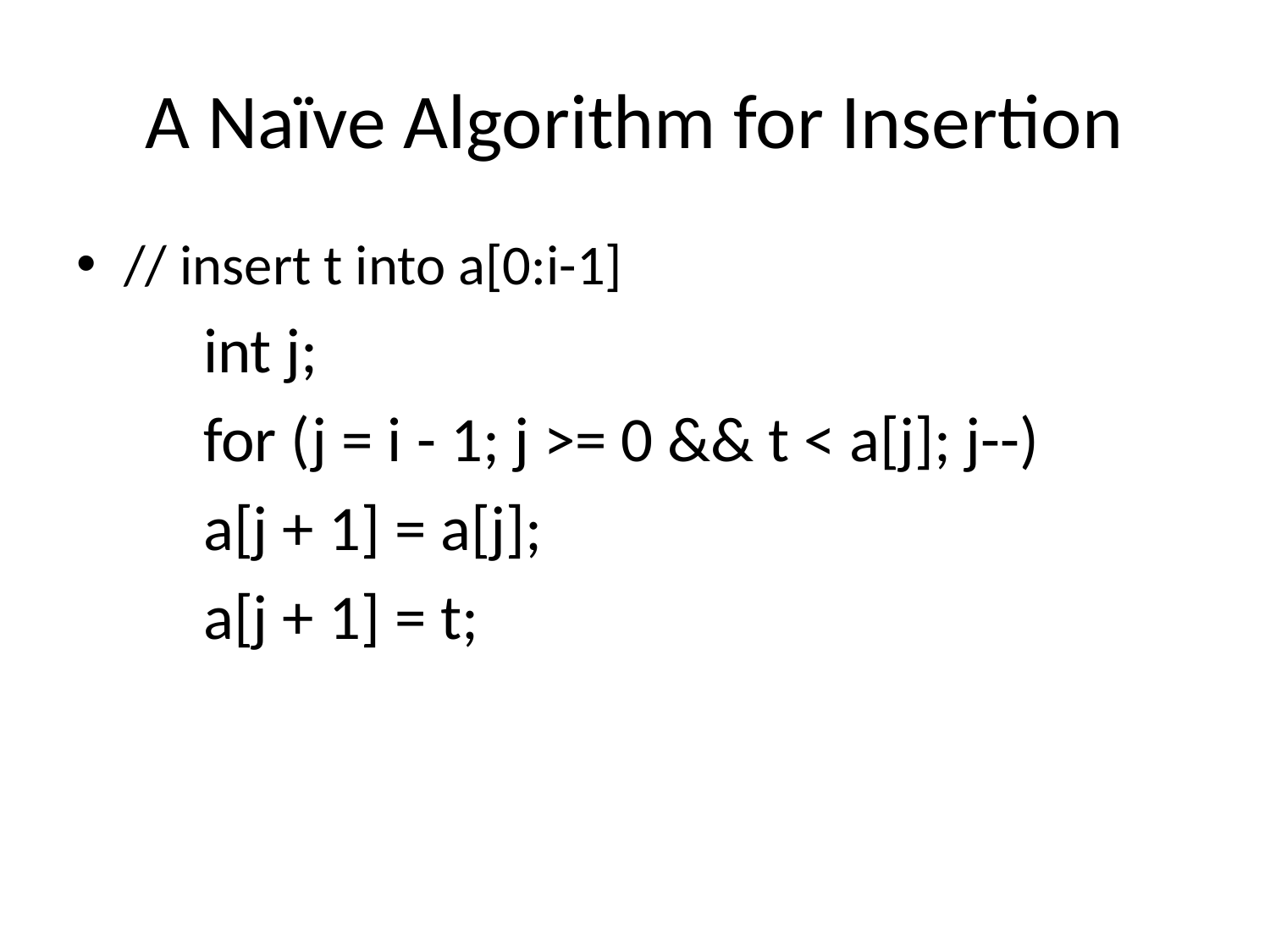

# A Naïve Algorithm for Insertion
// insert t into a[0:i-1]
int j;
for (j = i - 1; j >= 0 && t < a[j]; j--)
a[j + 1] = a[j];
a[j + 1] = t;